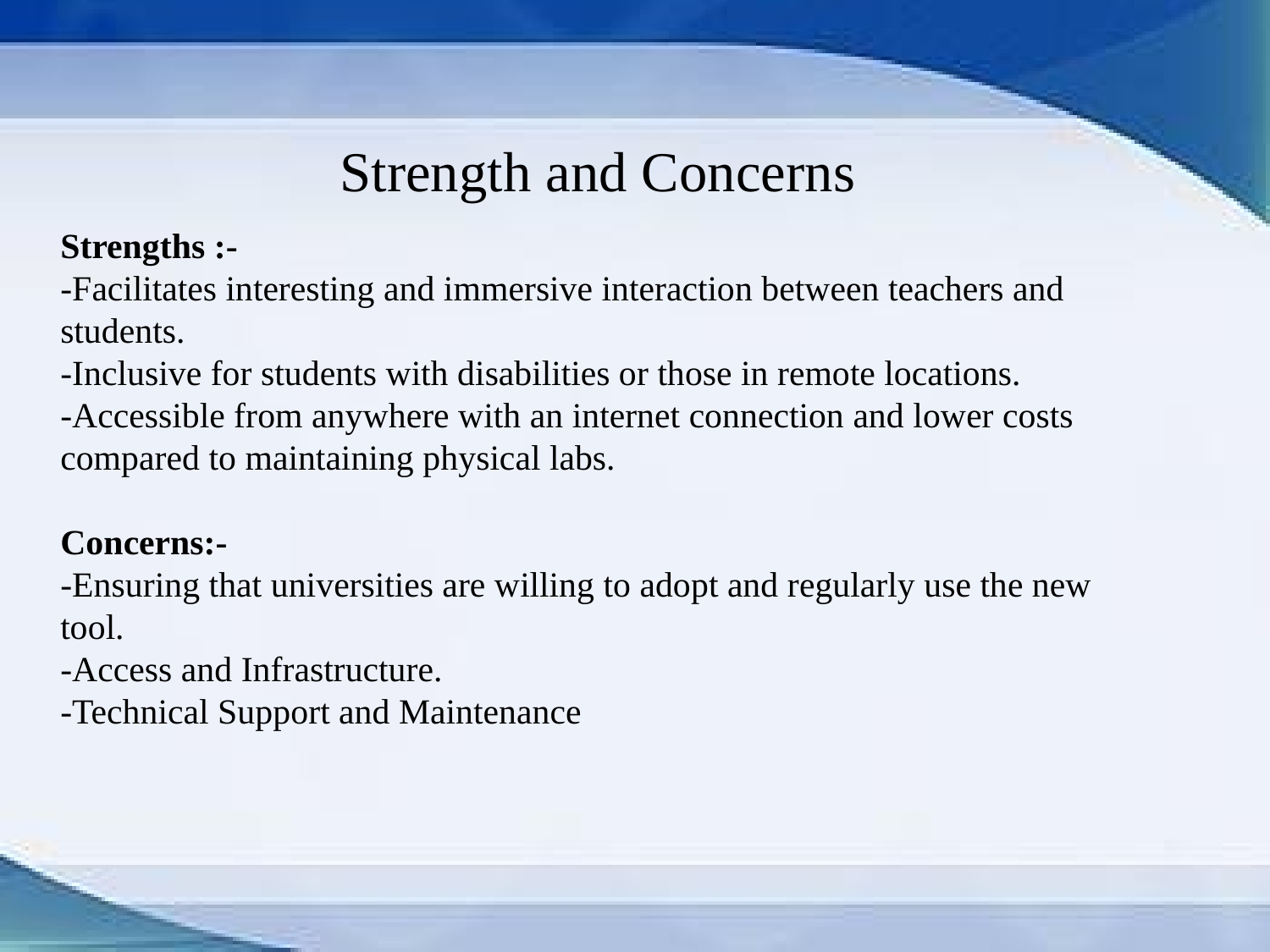

# Strength and Concerns
Strengths :-
-Facilitates interesting and immersive interaction between teachers and
students.
-Inclusive for students with disabilities or those in remote locations.
-Accessible from anywhere with an internet connection and lower costs
compared to maintaining physical labs.

Concerns:-
-Ensuring that universities are willing to adopt and regularly use the new
tool.
-Access and Infrastructure.
-Technical Support and Maintenance